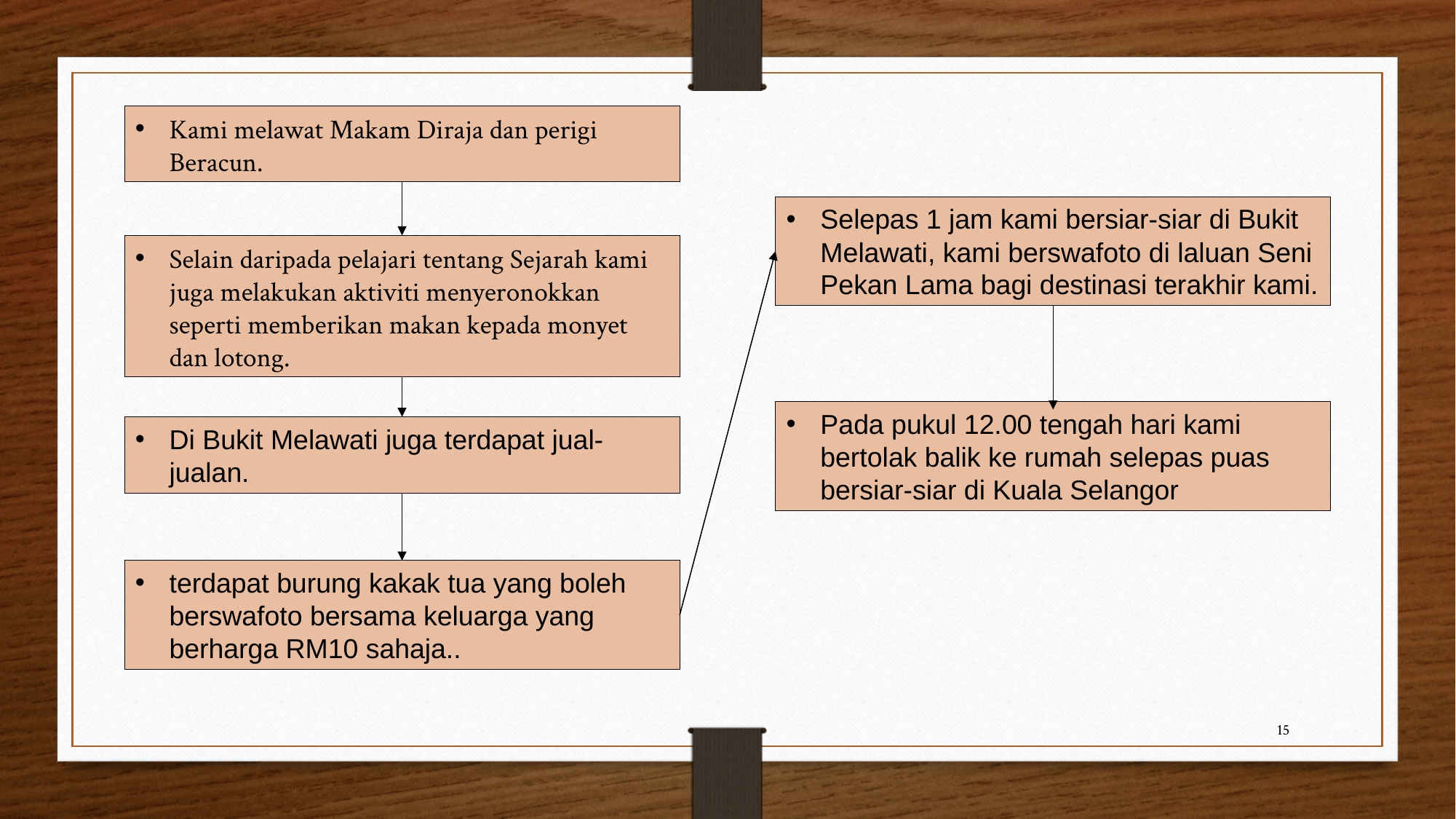

Kami melawat Makam Diraja dan perigi Beracun.
Selepas 1 jam kami bersiar-siar di Bukit Melawati, kami berswafoto di laluan Seni Pekan Lama bagi destinasi terakhir kami.
Selain daripada pelajari tentang Sejarah kami juga melakukan aktiviti menyeronokkan seperti memberikan makan kepada monyet dan lotong.
Pada pukul 12.00 tengah hari kami bertolak balik ke rumah selepas puas bersiar-siar di Kuala Selangor
Di Bukit Melawati juga terdapat jual- jualan.
terdapat burung kakak tua yang boleh berswafoto bersama keluarga yang berharga RM10 sahaja..
15